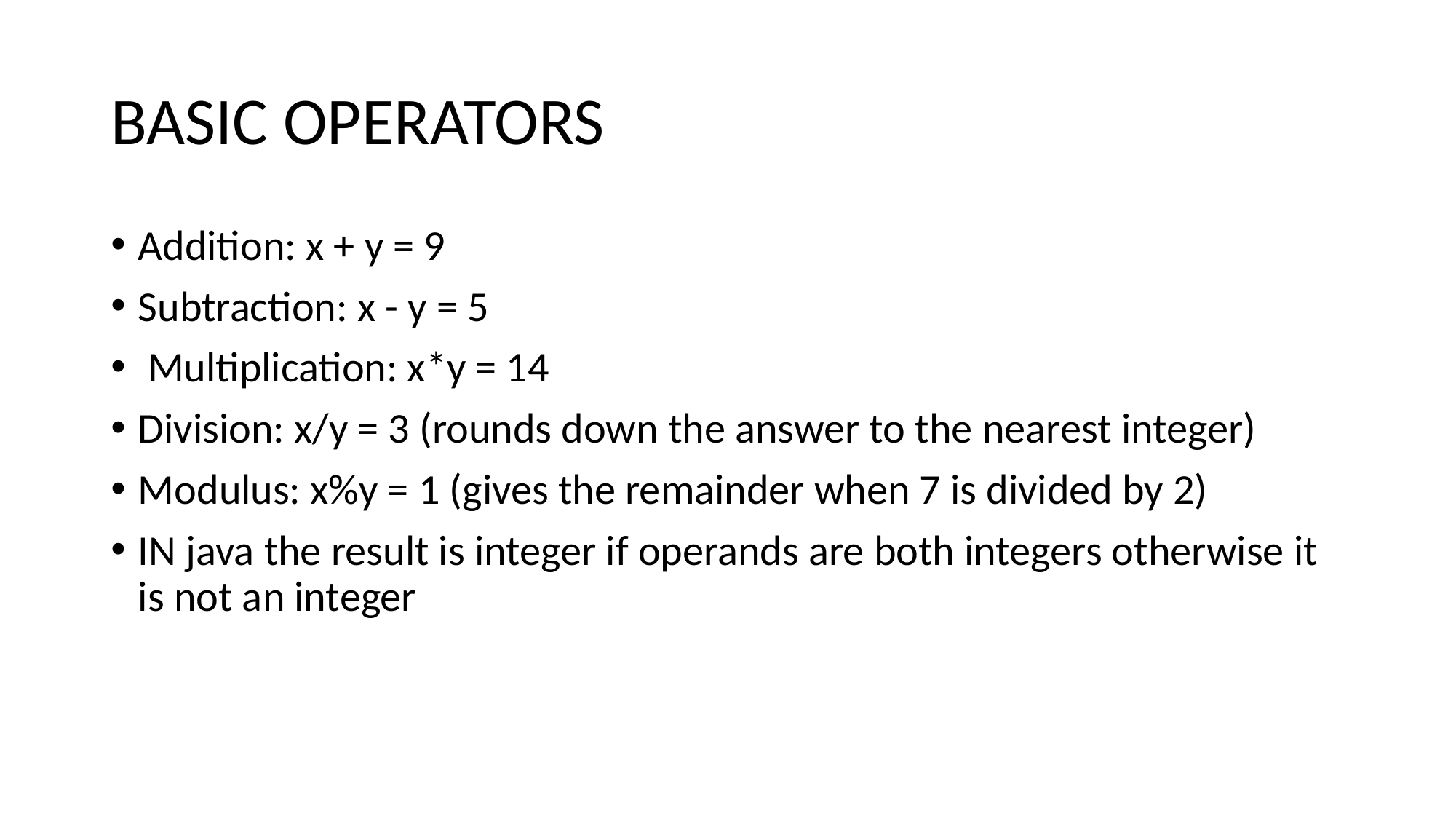

# BASIC OPERATORS
Addition: x + y = 9
Subtraction: x - y = 5
 Multiplication: x*y = 14
Division: x/y = 3 (rounds down the answer to the nearest integer)
Modulus: x%y = 1 (gives the remainder when 7 is divided by 2)
IN java the result is integer if operands are both integers otherwise it is not an integer